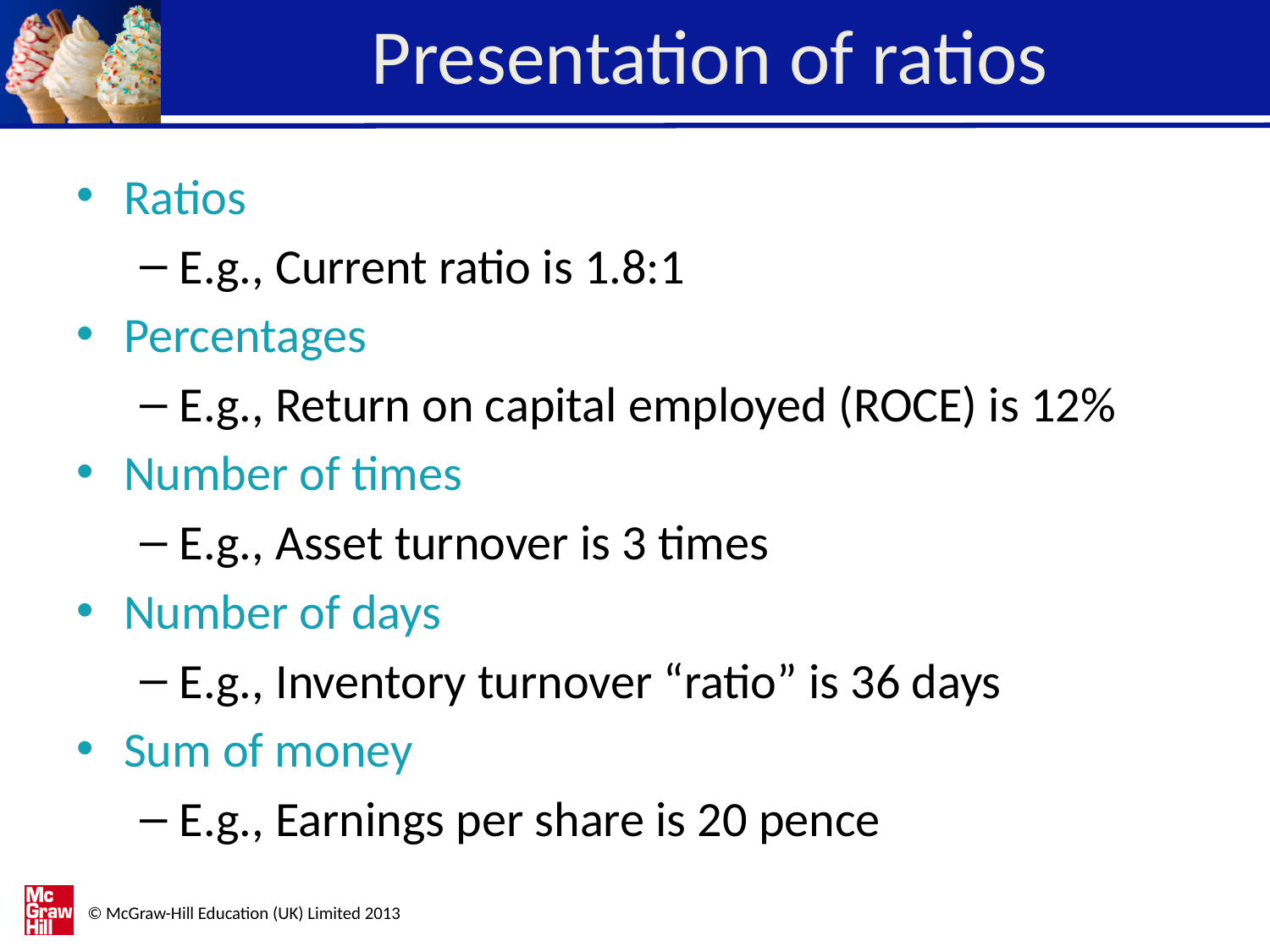

# Presentation of ratios
Ratios
E.g., Current ratio is 1.8:1
Percentages
E.g., Return on capital employed (ROCE) is 12%
Number of times
E.g., Asset turnover is 3 times
Number of days
E.g., Inventory turnover “ratio” is 36 days
Sum of money
E.g., Earnings per share is 20 pence